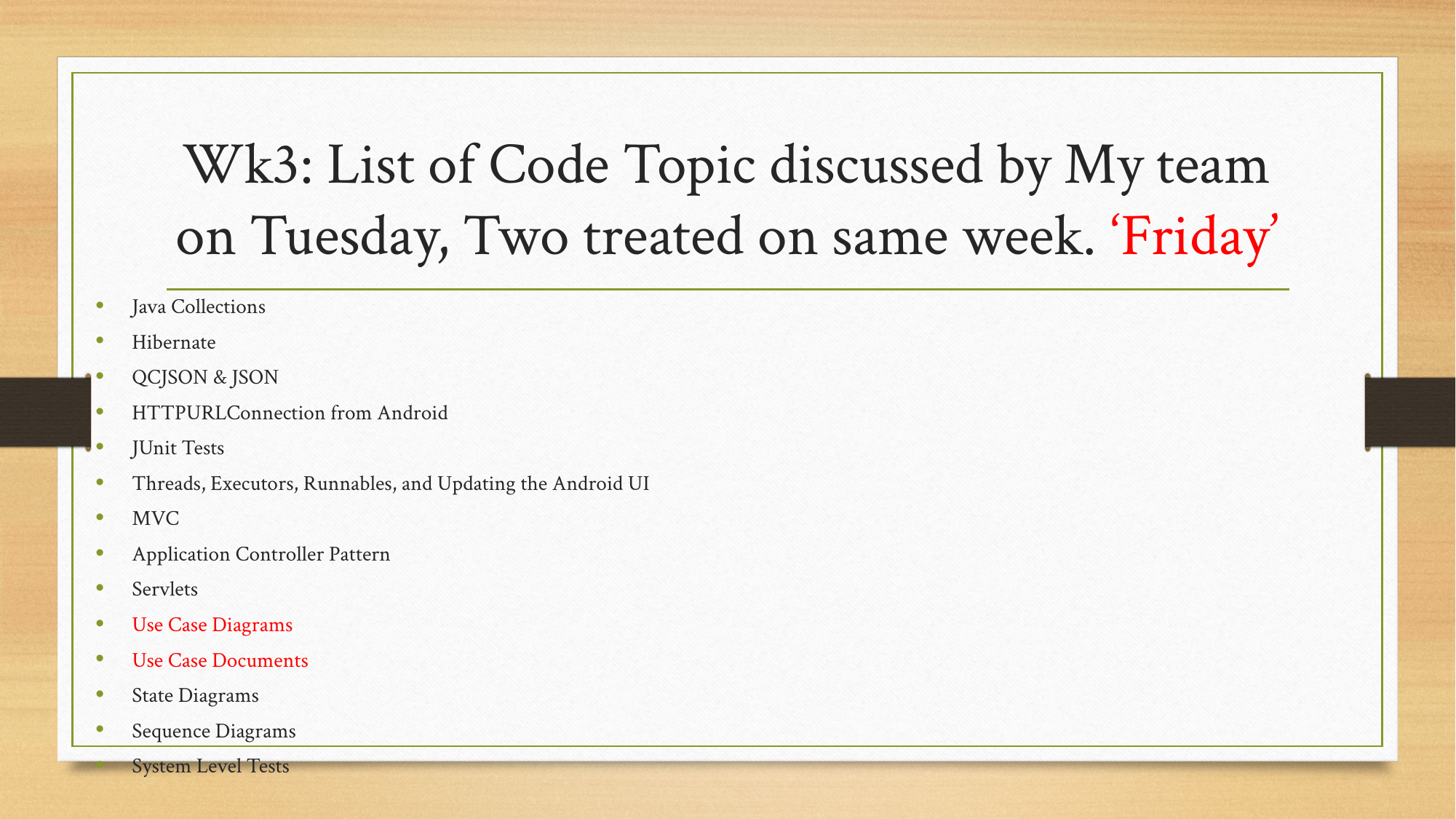

# Wk3: List of Code Topic discussed by My team on Tuesday, Two treated on same week. ‘Friday’
Java Collections
Hibernate
QCJSON & JSON
HTTPURLConnection from Android
JUnit Tests
Threads, Executors, Runnables, and Updating the Android UI
MVC
Application Controller Pattern
Servlets
Use Case Diagrams
Use Case Documents
State Diagrams
Sequence Diagrams
System Level Tests